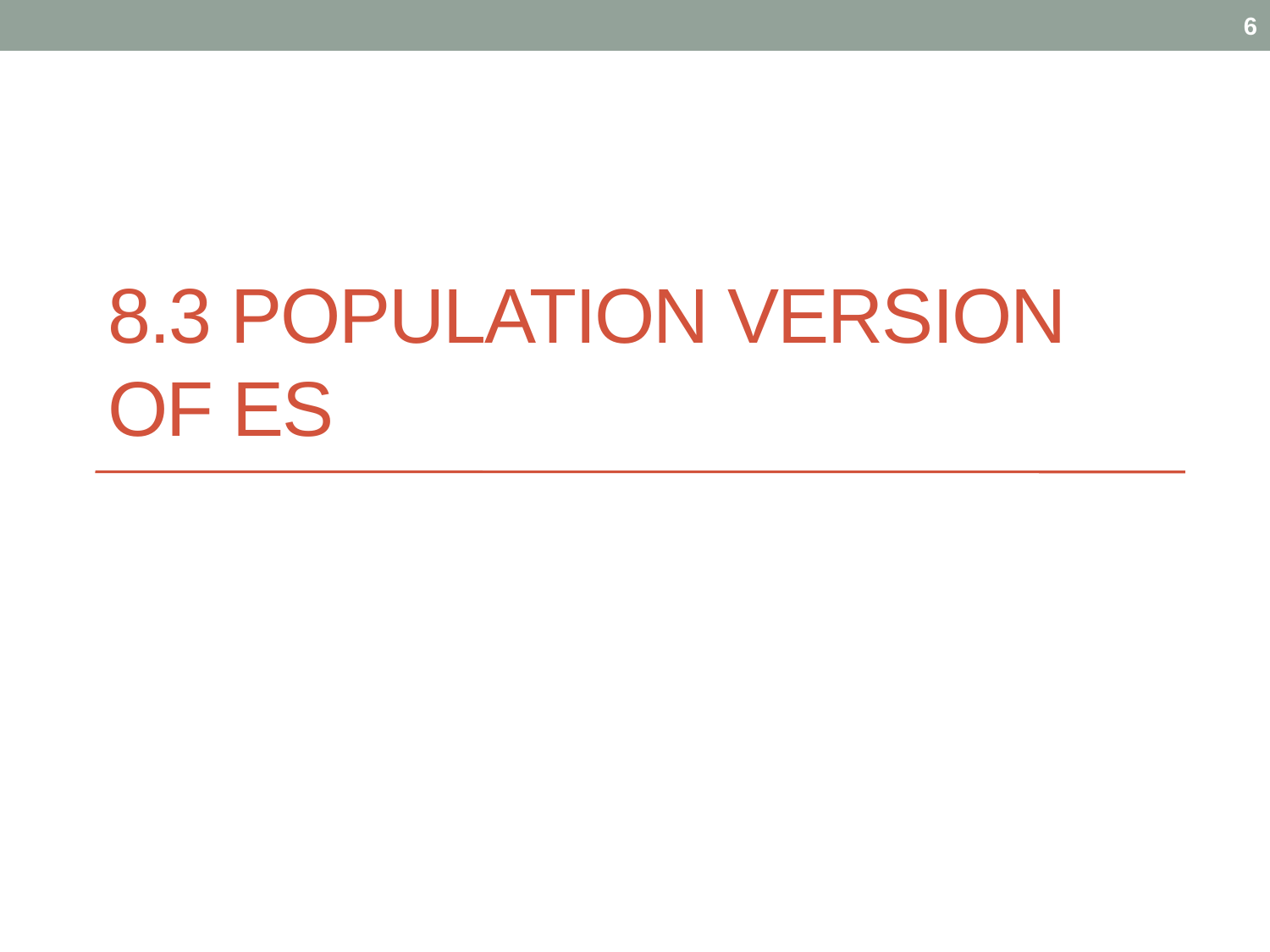

6
# 8.3 Population version of ES